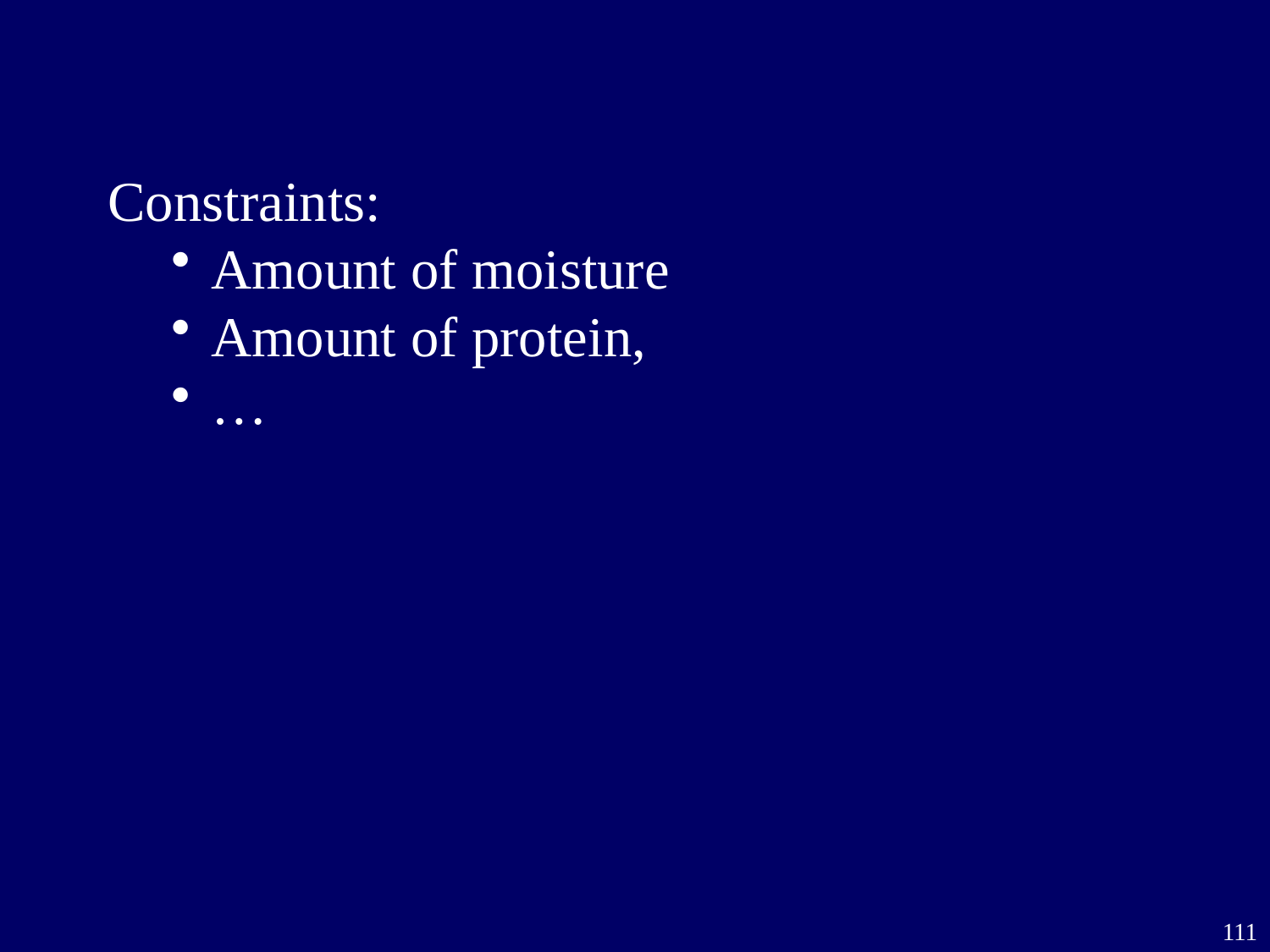

Constraints:
Amount of moisture
Amount of protein,
…